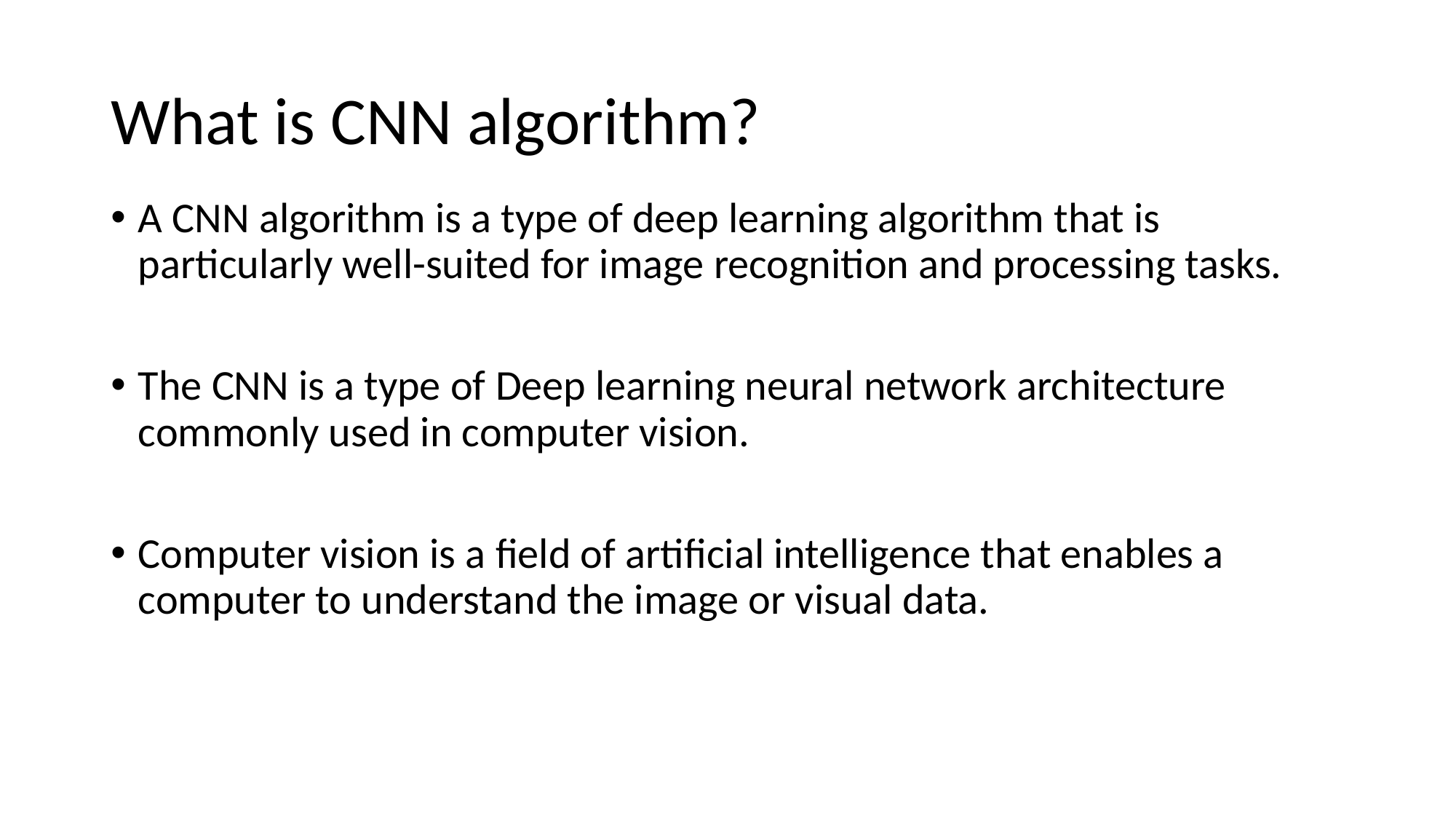

# What is CNN algorithm?
A CNN algorithm is a type of deep learning algorithm that is particularly well-suited for image recognition and processing tasks.

The CNN is a type of Deep learning neural network architecture commonly used in computer vision.

Computer vision is a field of artificial intelligence that enables a computer to understand the image or visual data.